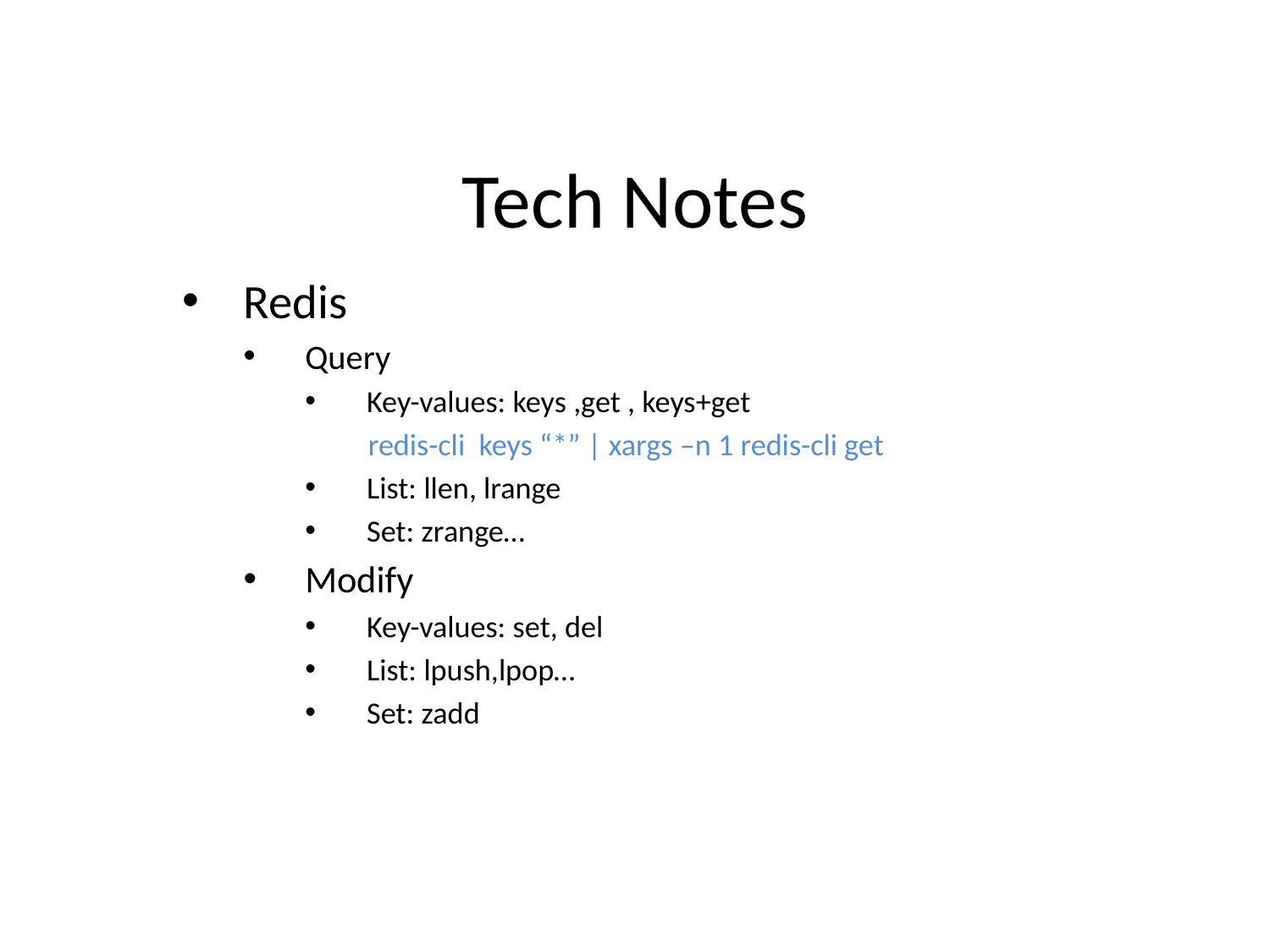

# Tech Notes
Redis
Query
Key-values: keys ,get , keys+get
         redis-cli  keys “*” | xargs –n 1 redis-cli get
List: llen, lrange
Set: zrange…
Modify
Key-values: set, del
List: lpush,lpop…
Set: zadd